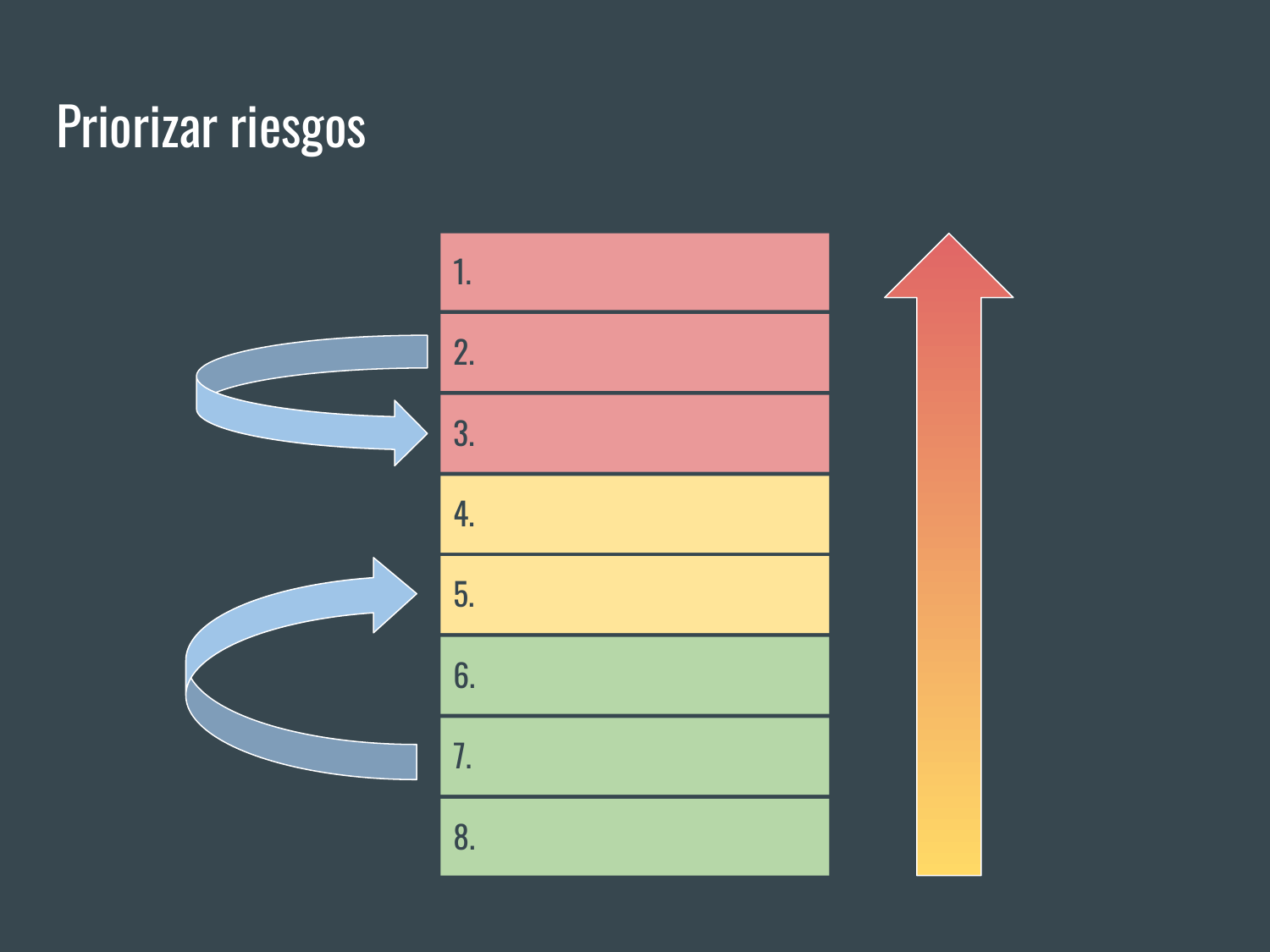

# Priorizar riesgos
1.

2.

3.
4.

5.
6.
7.
8.